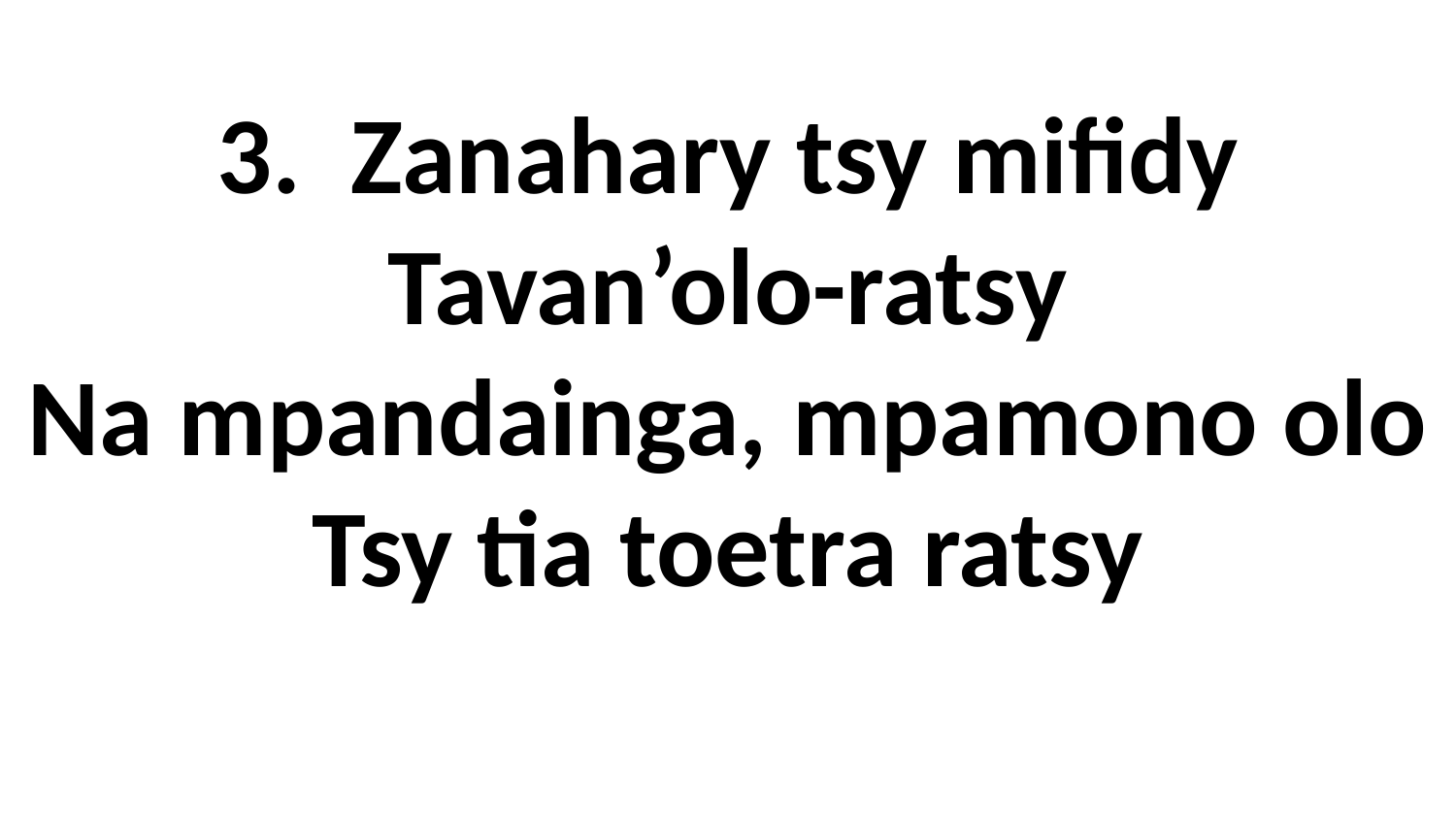

3.  Zanahary tsy mifidy
Tavan’olo-ratsy
Na mpandainga, mpamono olo
Tsy tia toetra ratsy